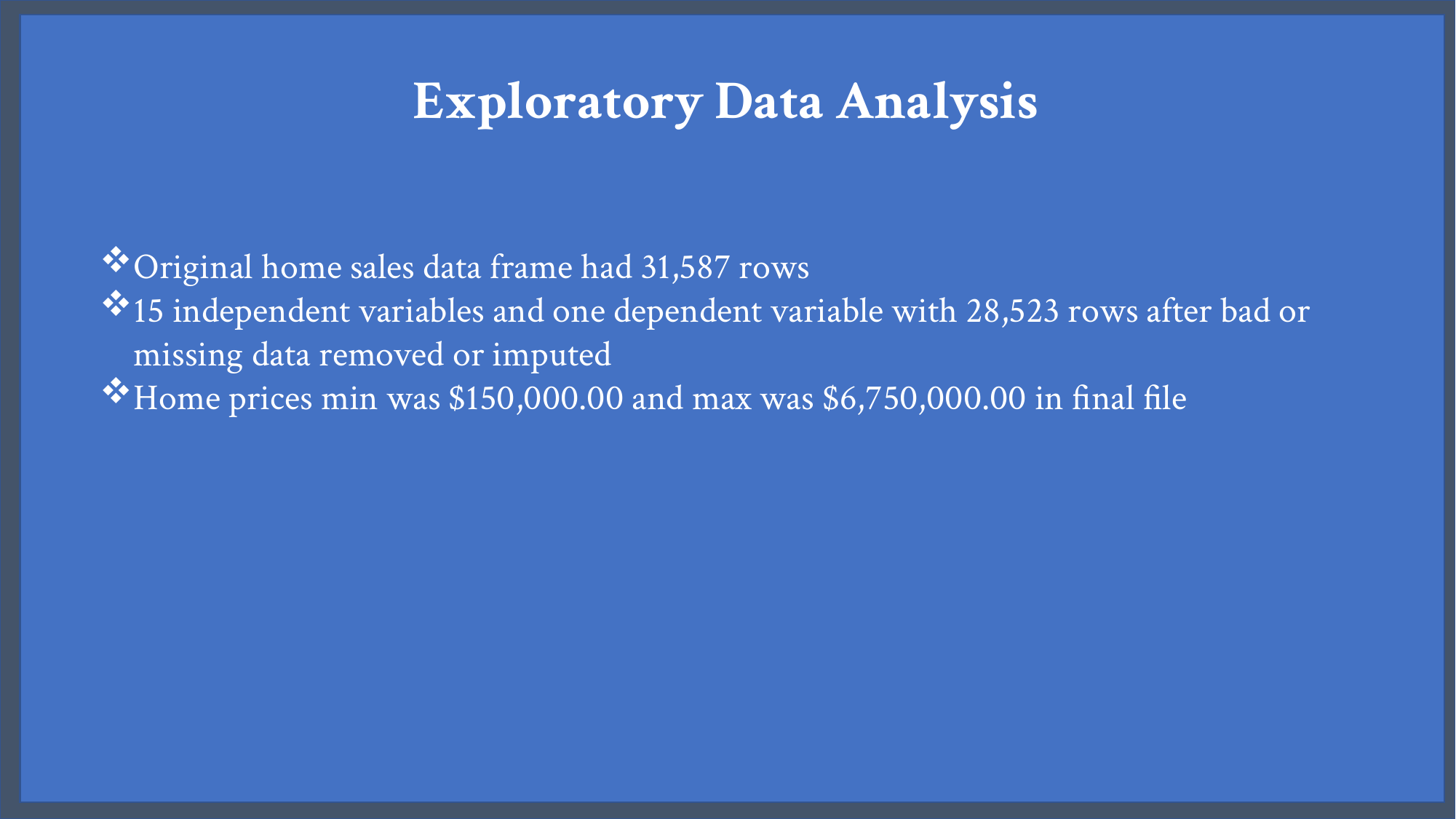

Exploratory Data Analysis
Original home sales data frame had 31,587 rows
15 independent variables and one dependent variable with 28,523 rows after bad or missing data removed or imputed
Home prices min was $150,000.00 and max was $6,750,000.00 in final file